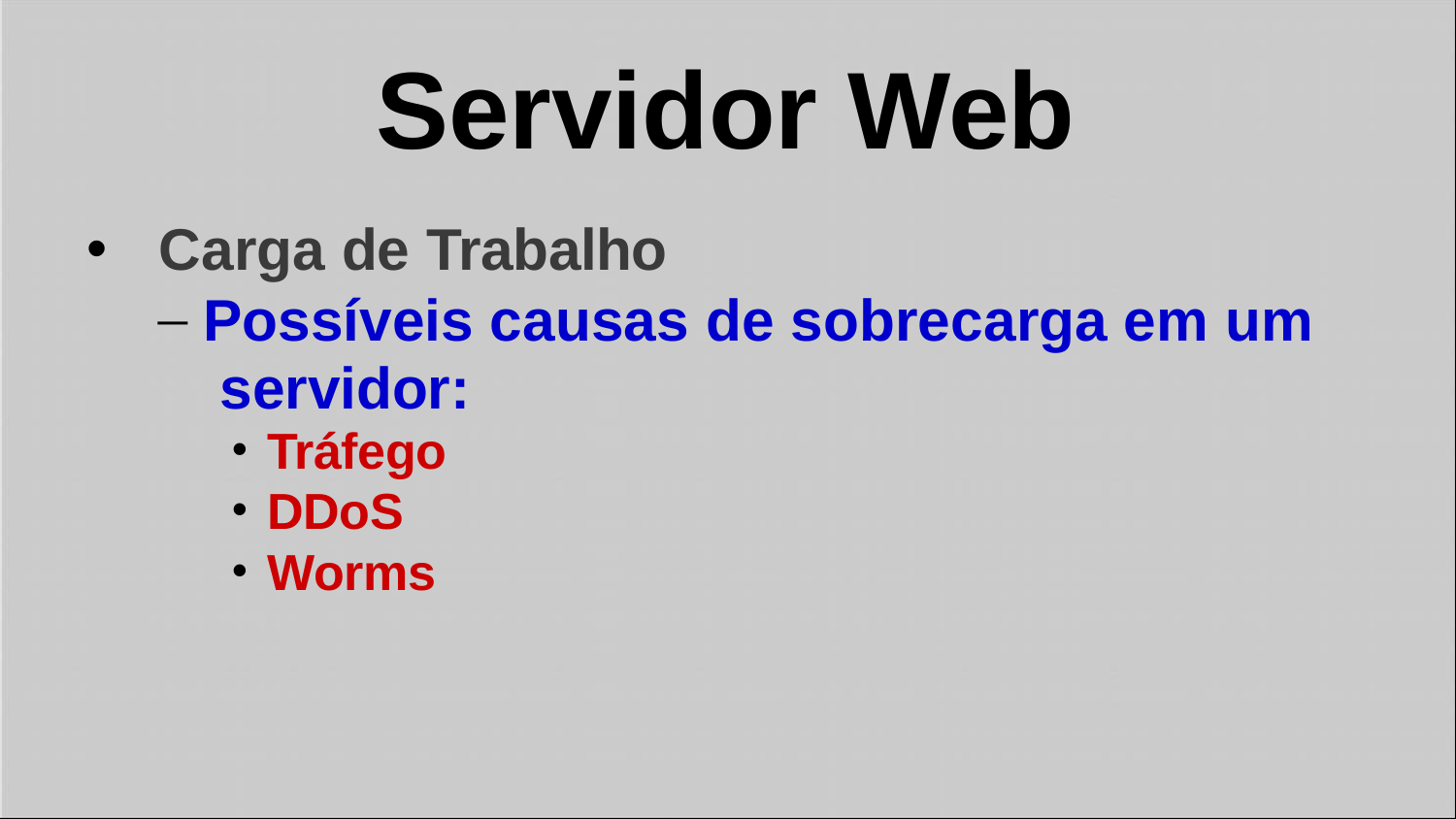

# Servidor Web
•
Carga de Trabalho
Possíveis causas de sobrecarga em um  servidor:
Tráfego
DDoS
Worms